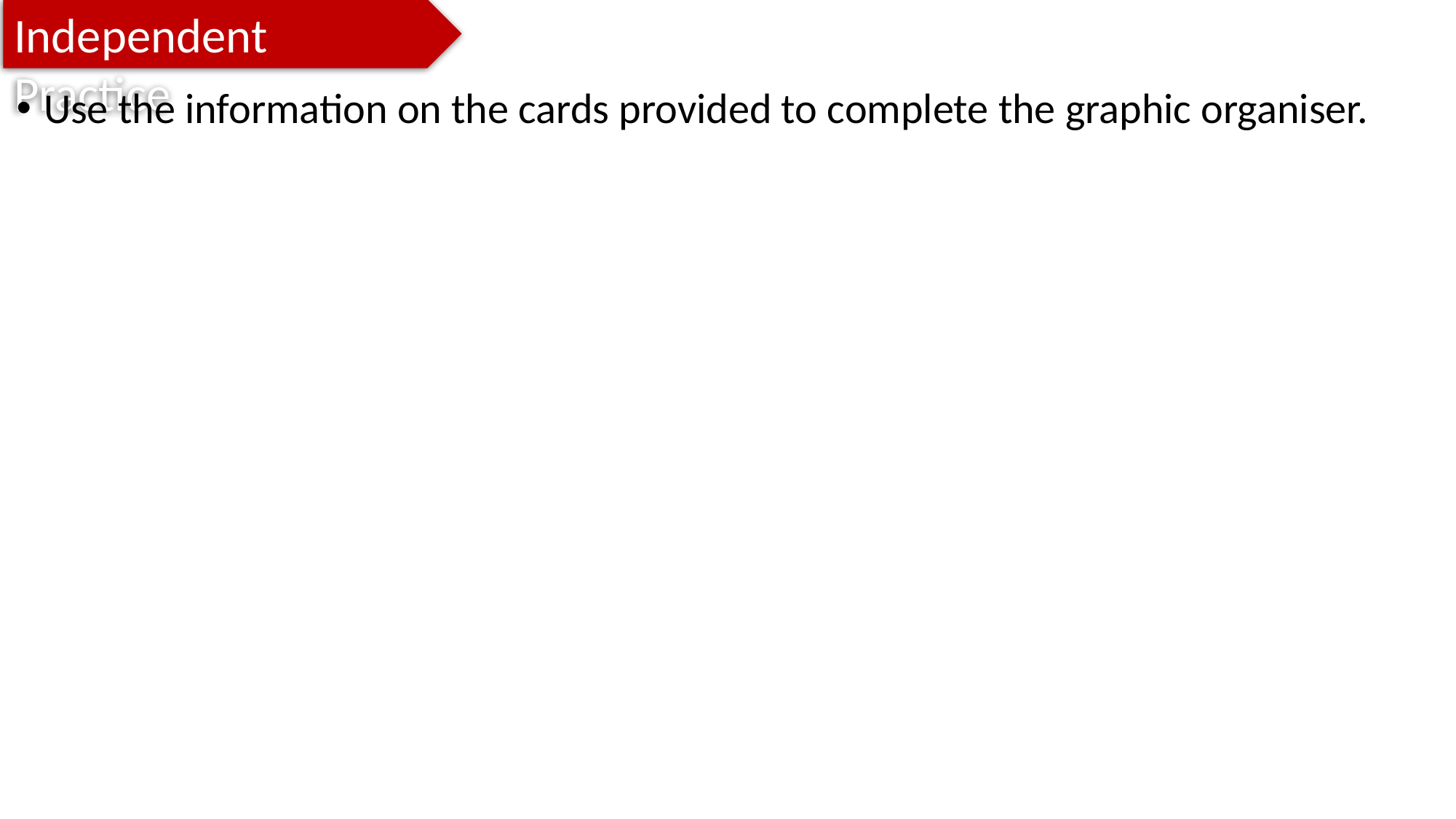

Independent Practice
Use the information on the cards provided to complete the graphic organiser.